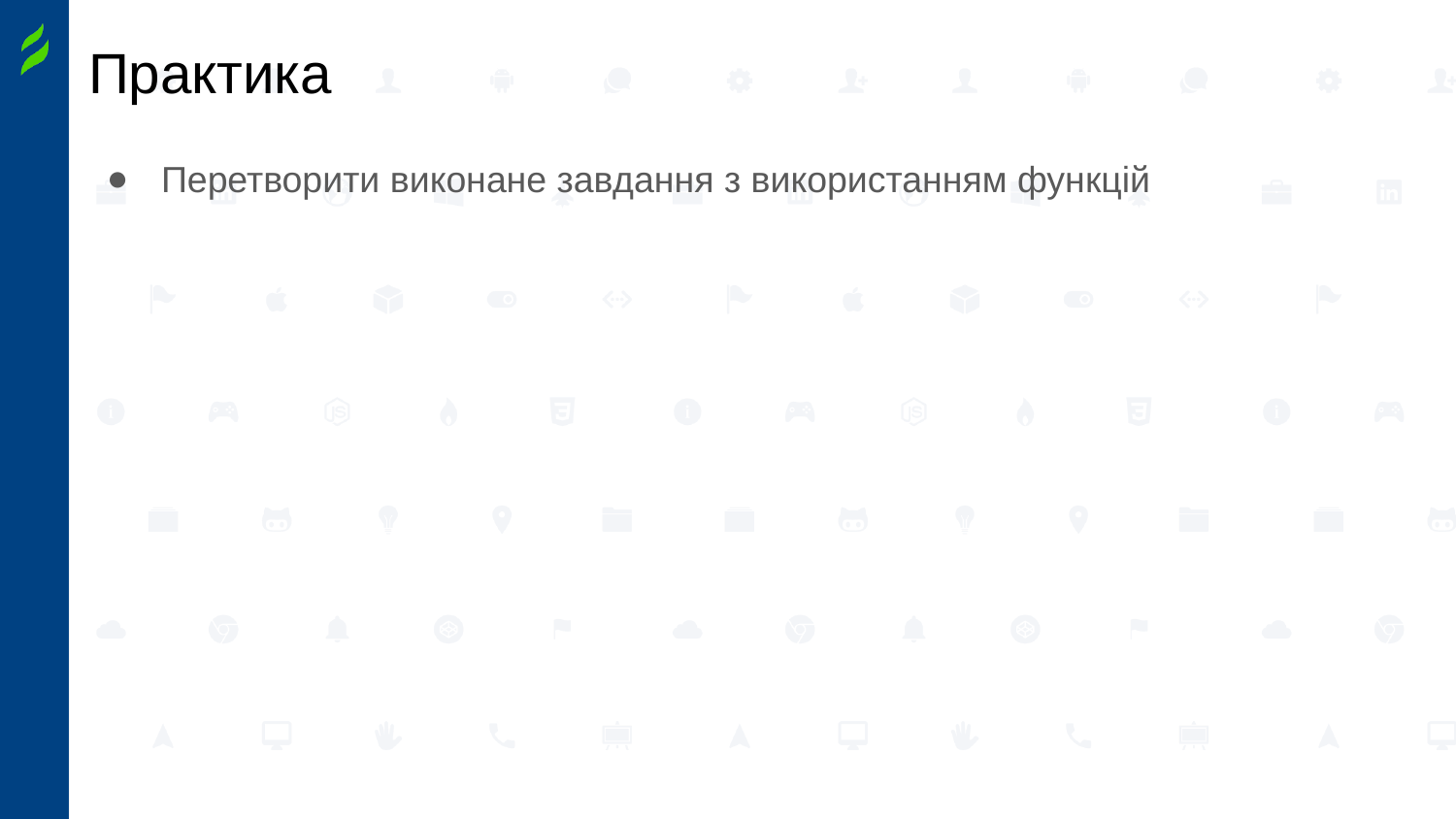

# Практика
Перетворити виконане завдання з використанням функцій